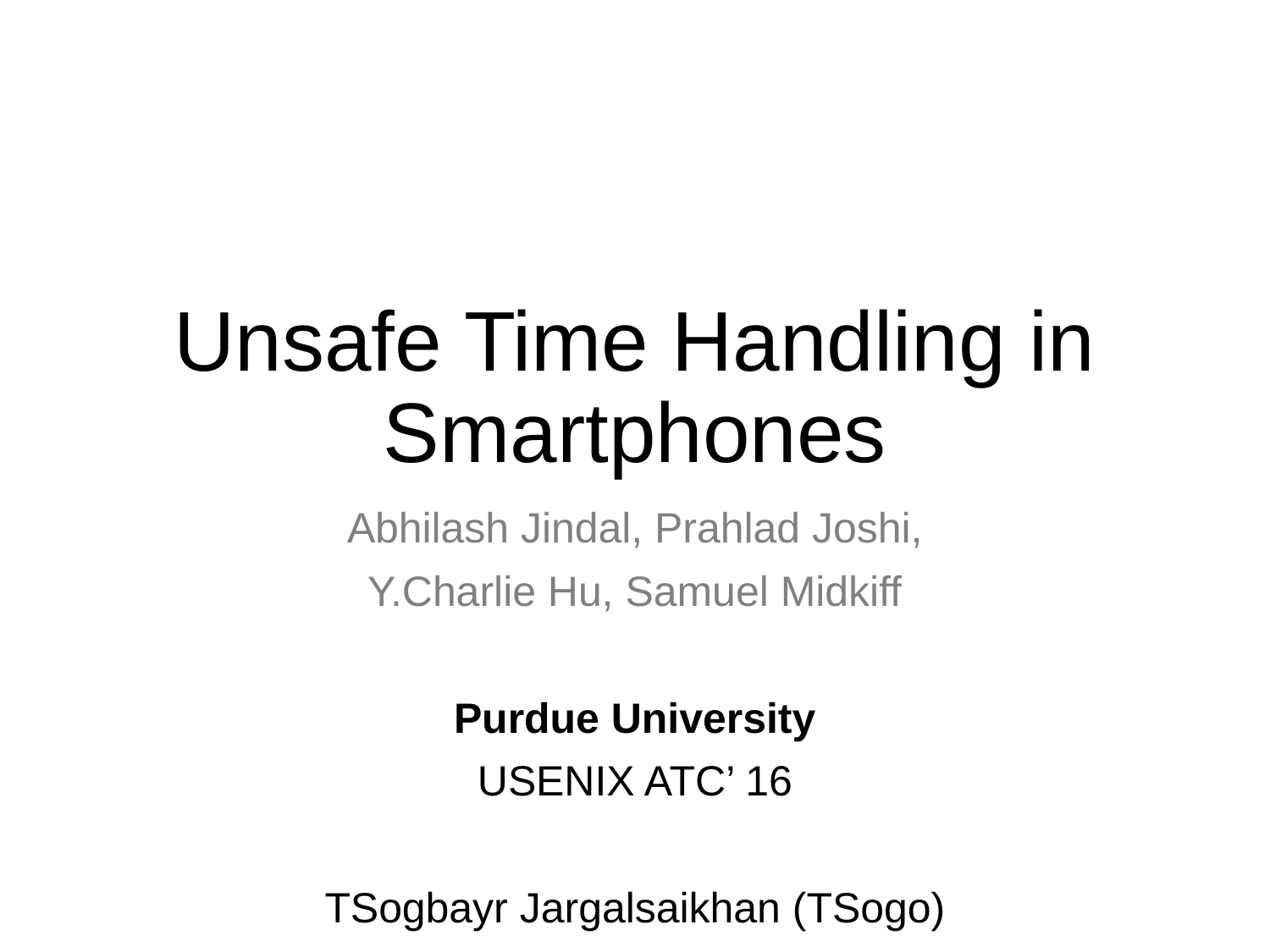

# Unsafe Time Handling in Smartphones
Abhilash Jindal, Prahlad Joshi,
Y.Charlie Hu, Samuel Midkiff

Purdue University
USENIX ATC’ 16

TSogbayr Jargalsaikhan (TSogo)